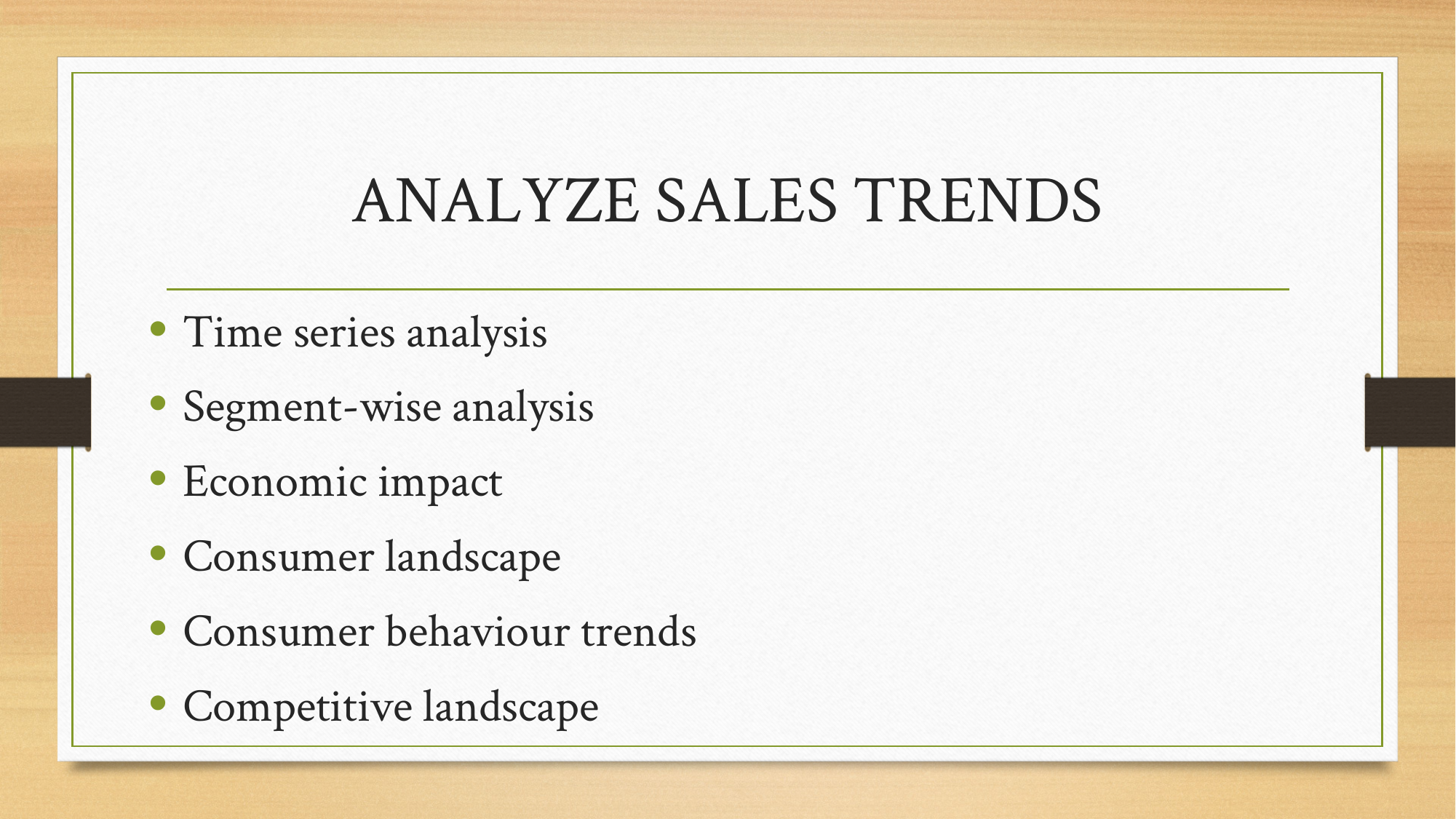

# ANALYZE SALES TRENDS
Time series analysis
Segment-wise analysis
Economic impact
Consumer landscape
Consumer behaviour trends
Competitive landscape